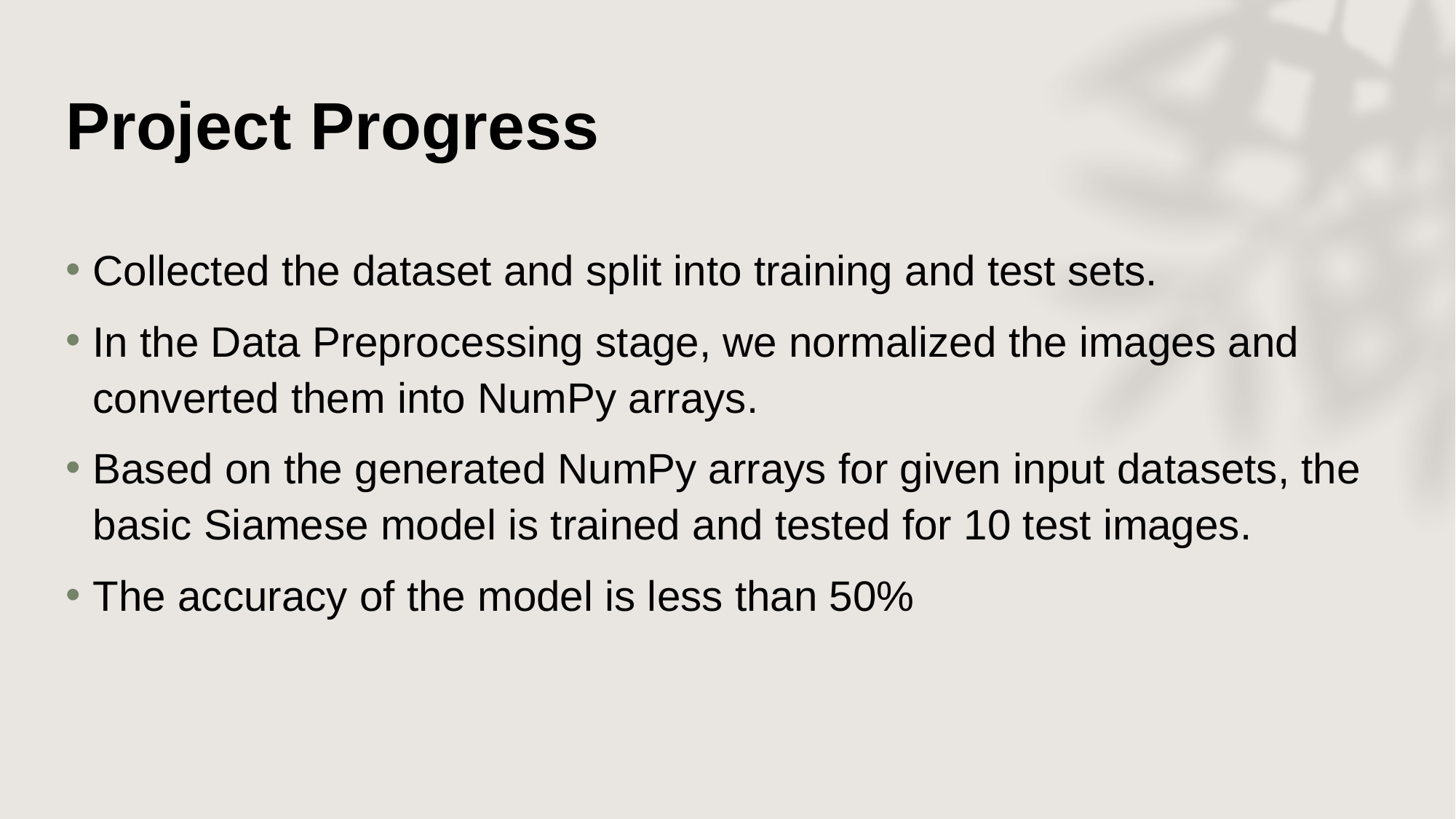

# Project Progress
Collected the dataset and split into training and test sets.
In the Data Preprocessing stage, we normalized the images and converted them into NumPy arrays.
Based on the generated NumPy arrays for given input datasets, the basic Siamese model is trained and tested for 10 test images.
The accuracy of the model is less than 50%